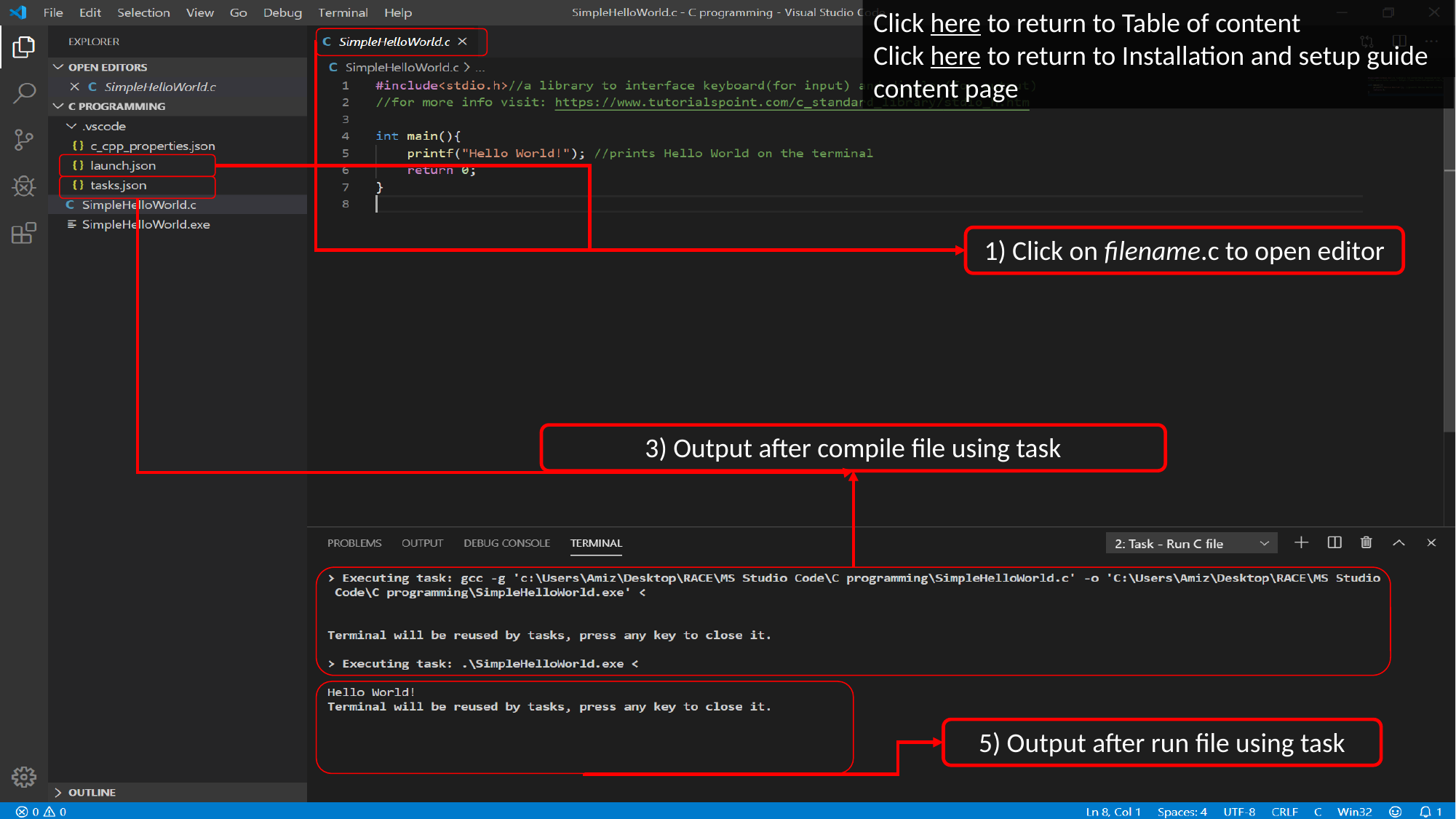

Click here to return to Table of content
Click here to return to Installation and setup guide content page

1) Click on filename.c to open editor
3) Output after compile file using task

5) Output after run file using task